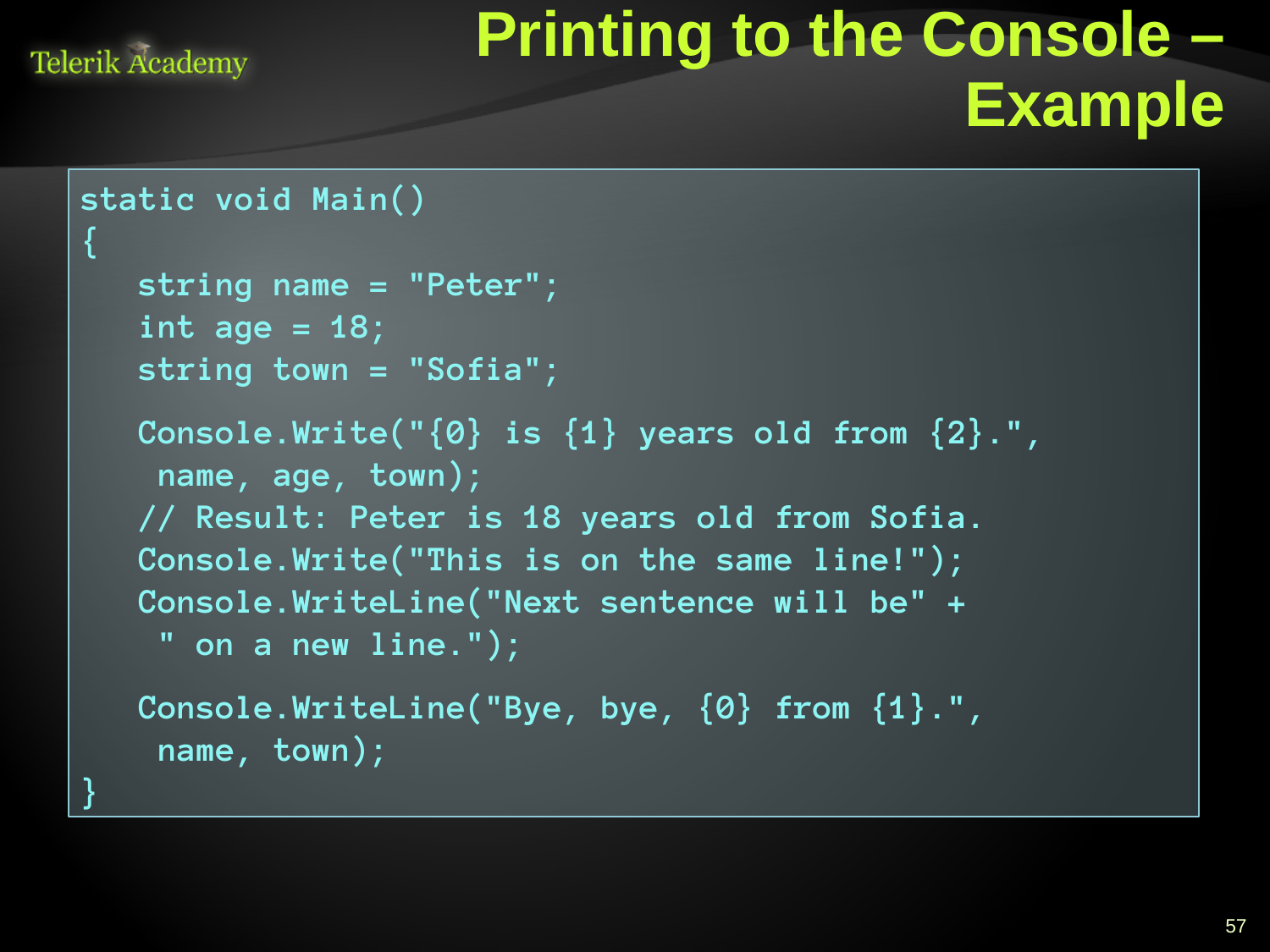

# Printing to the Console – Example
static void Main()
{
   string name = "Peter";
   int age = 18;
   string town = "Sofia";
   Console.Write("{0} is {1} years old from {2}.",
    name, age, town);
   // Result: Peter is 18 years old from Sofia.
   Console.Write("This is on the same line!");
   Console.WriteLine("Next sentence will be" +
    " on a new line.");
   Console.WriteLine("Bye, bye, {0} from {1}.",
    name, town);
}
57